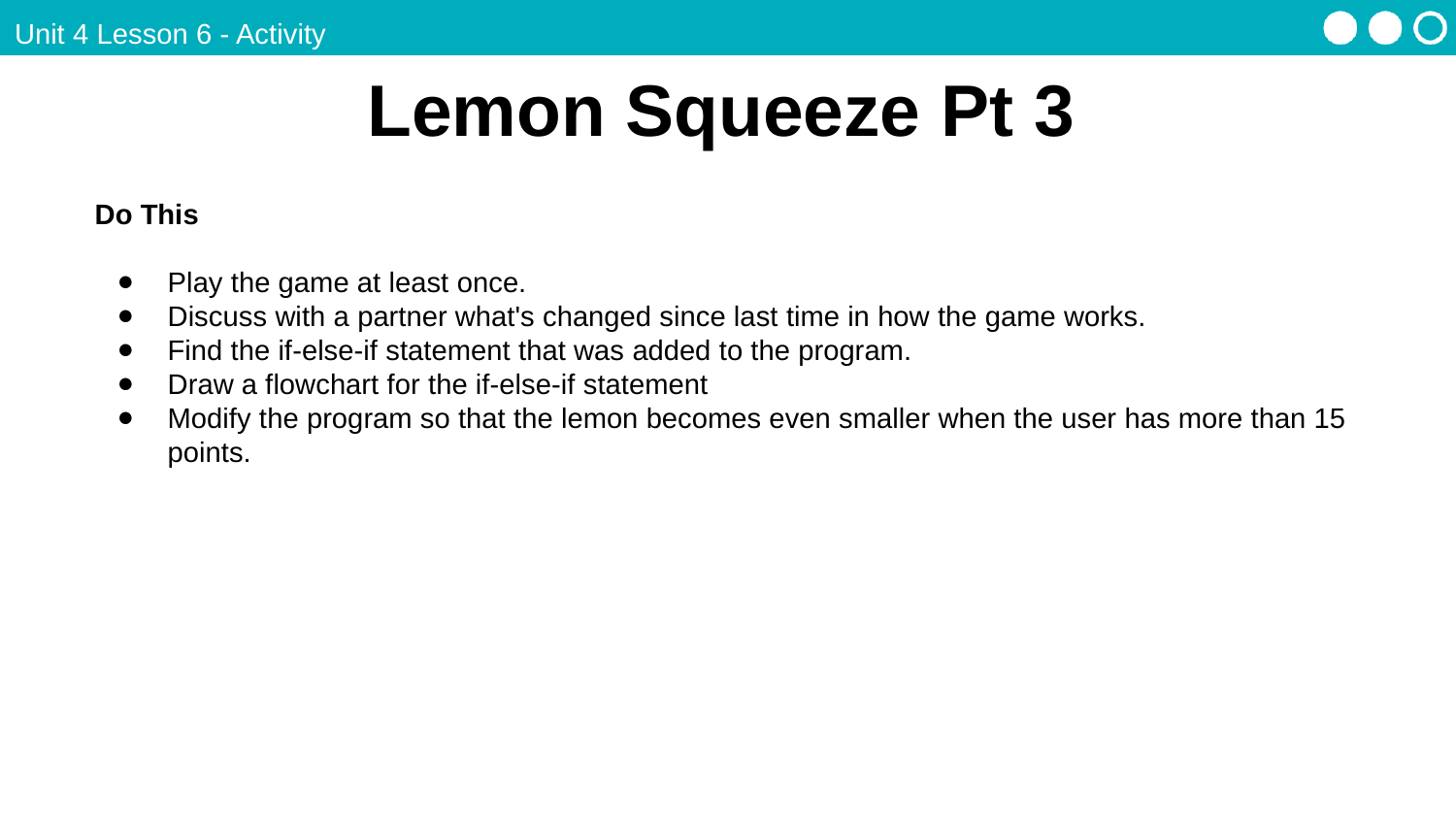

Unit 4 Lesson 6 - Activity
Lemon Squeeze Pt 3
Do This

Play the game at least once.
Discuss with a partner what's changed since last time in how the game works.
Find the if-else-if statement that was added to the program.
Draw a flowchart for the if-else-if statement
Modify the program so that the lemon becomes even smaller when the user has more than 15 points.